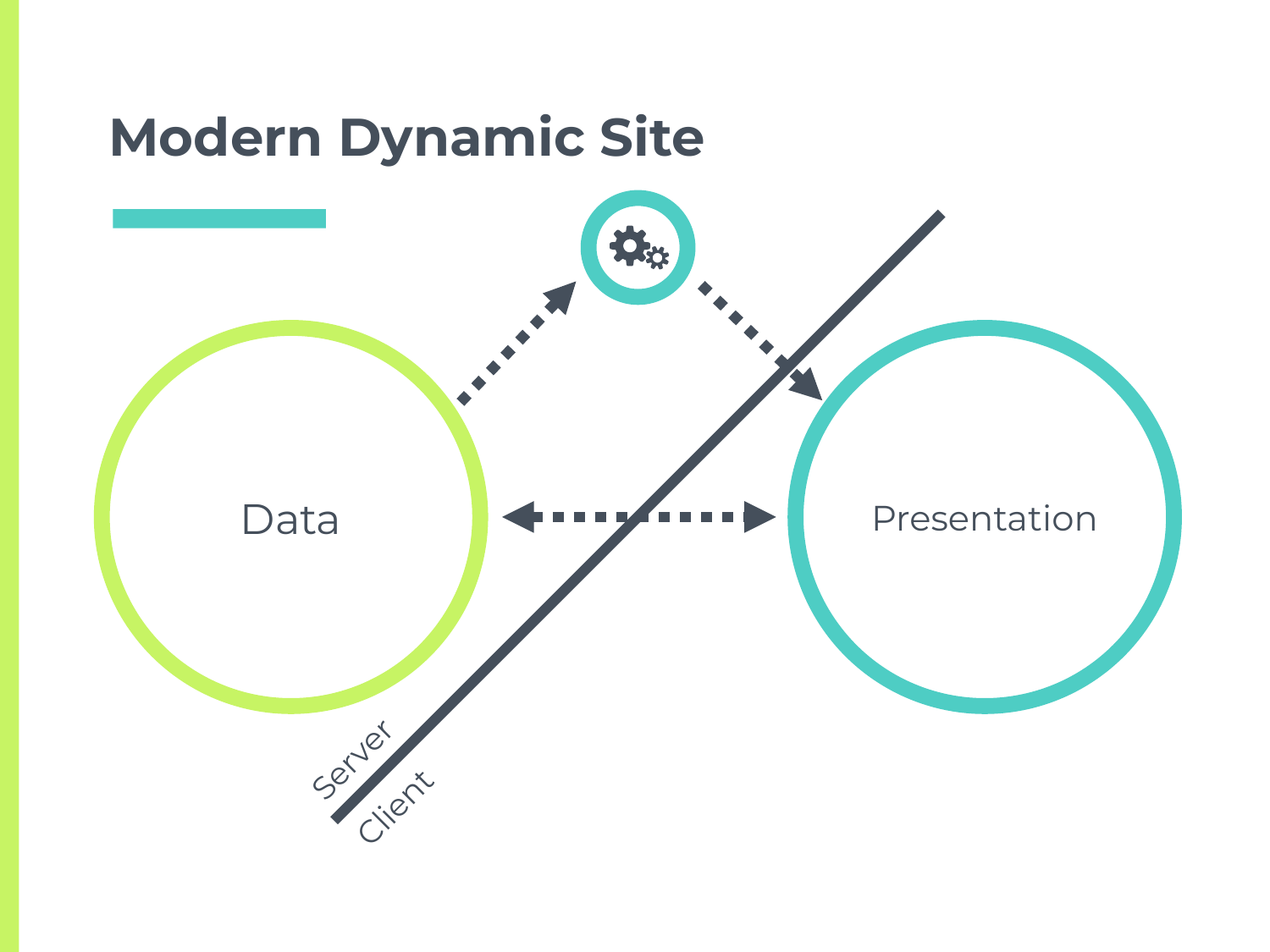

# Modern Dynamic Site

Data
Presentation
Server
Client